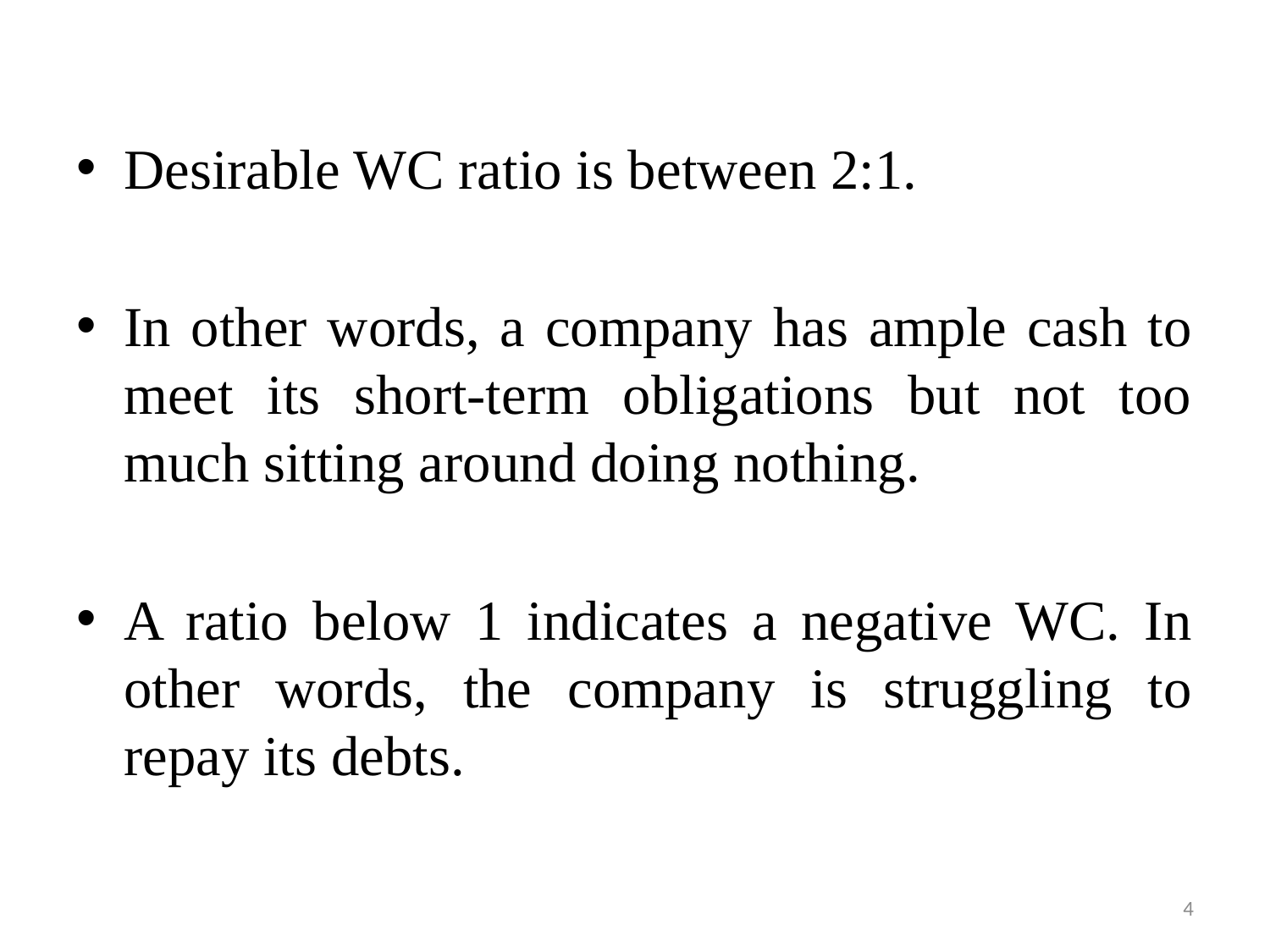

Desirable WC ratio is between 2:1.

In other words, a company has ample cash to meet its short-term obligations but not too much sitting around doing nothing.

A ratio below 1 indicates a negative WC. In other words, the company is struggling to repay its debts.

4